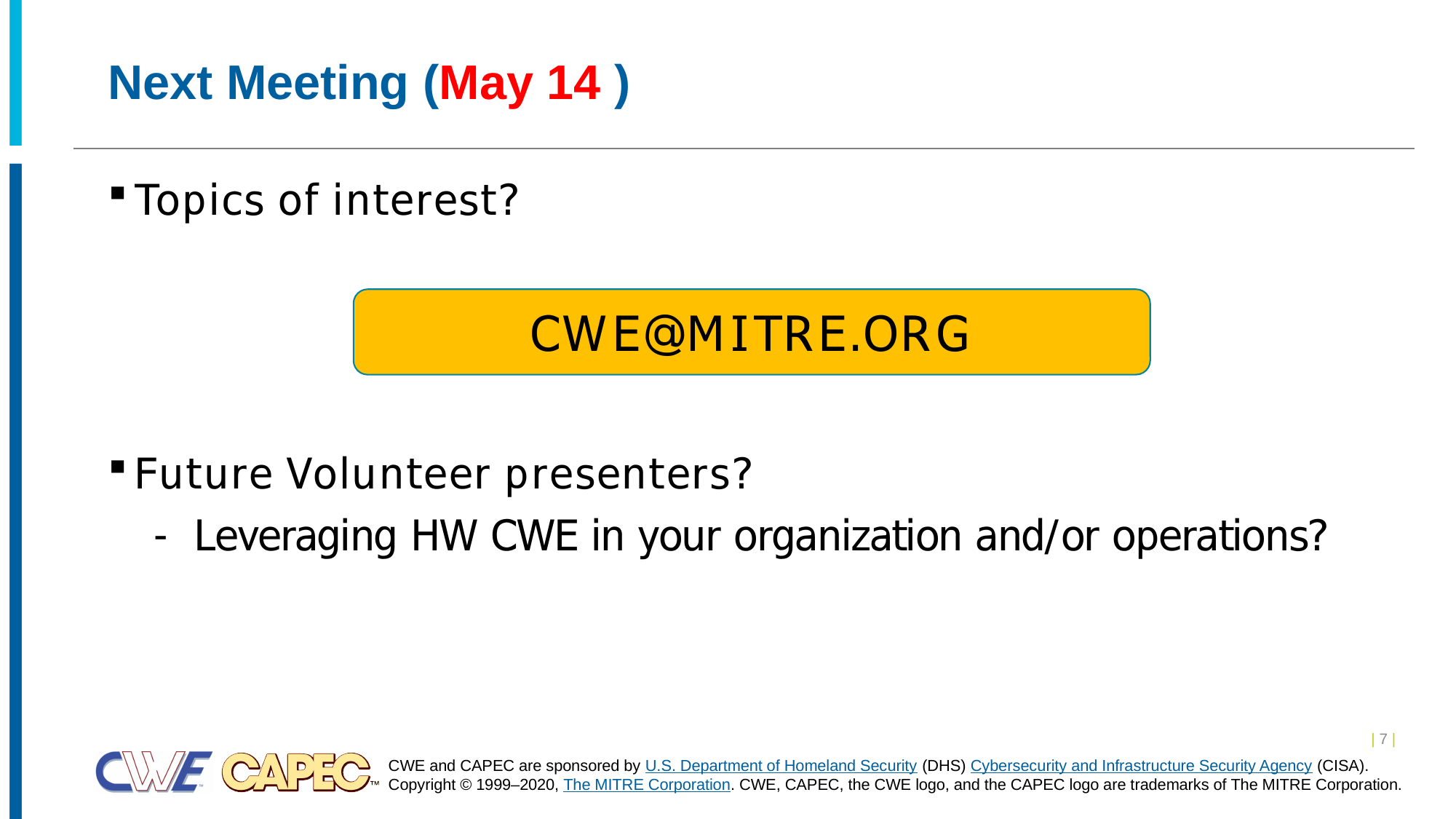

# Next Meeting (May 14 )
Topics of interest?

Future Volunteer presenters?
Leveraging HW CWE in your organization and/or operations?

CWE@MITRE.ORG
| 7 |